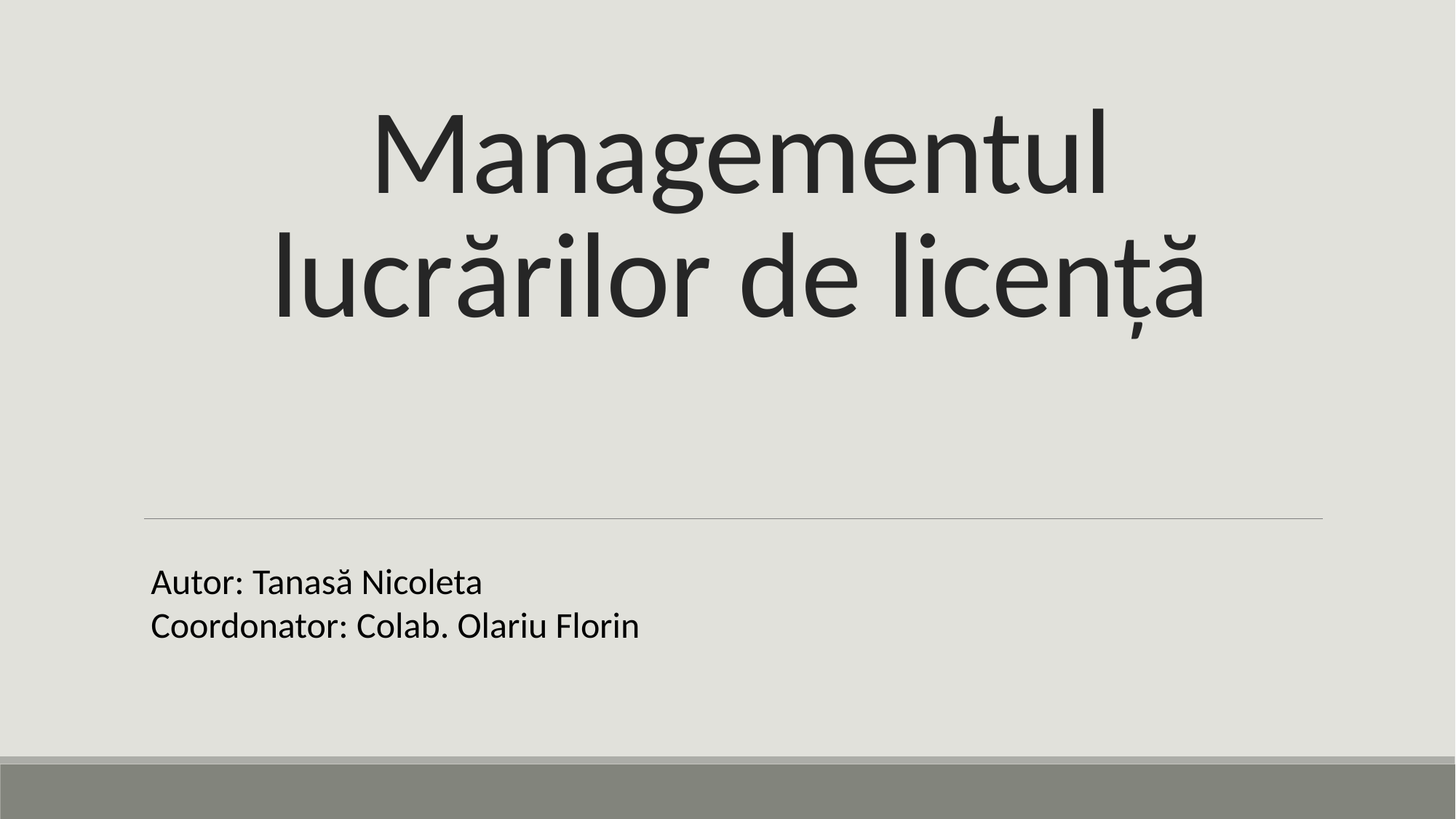

# Managementul lucrărilor de licență
Autor: Tanasă Nicoleta
Coordonator: Colab. Olariu Florin